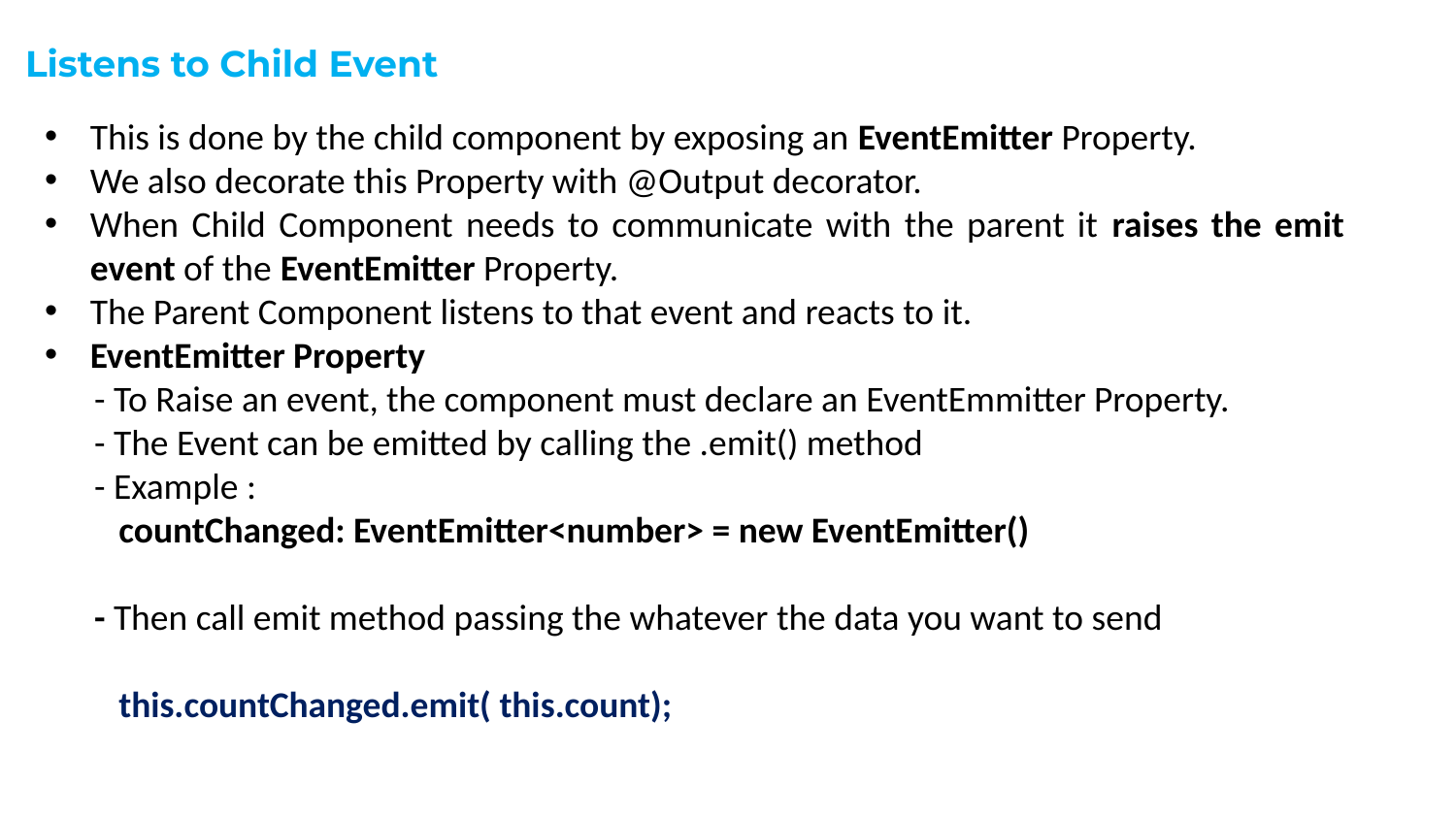

Listens to Child Event
This is done by the child component by exposing an EventEmitter Property.
We also decorate this Property with @Output decorator.
When Child Component needs to communicate with the parent it raises the emit event of the EventEmitter Property.
The Parent Component listens to that event and reacts to it.
EventEmitter Property
      - To Raise an event, the component must declare an EventEmmitter Property.
      - The Event can be emitted by calling the .emit() method
      - Example :
         countChanged: EventEmitter<number> = new EventEmitter()

      - Then call emit method passing the whatever the data you want to send

         this.countChanged.emit( this.count);